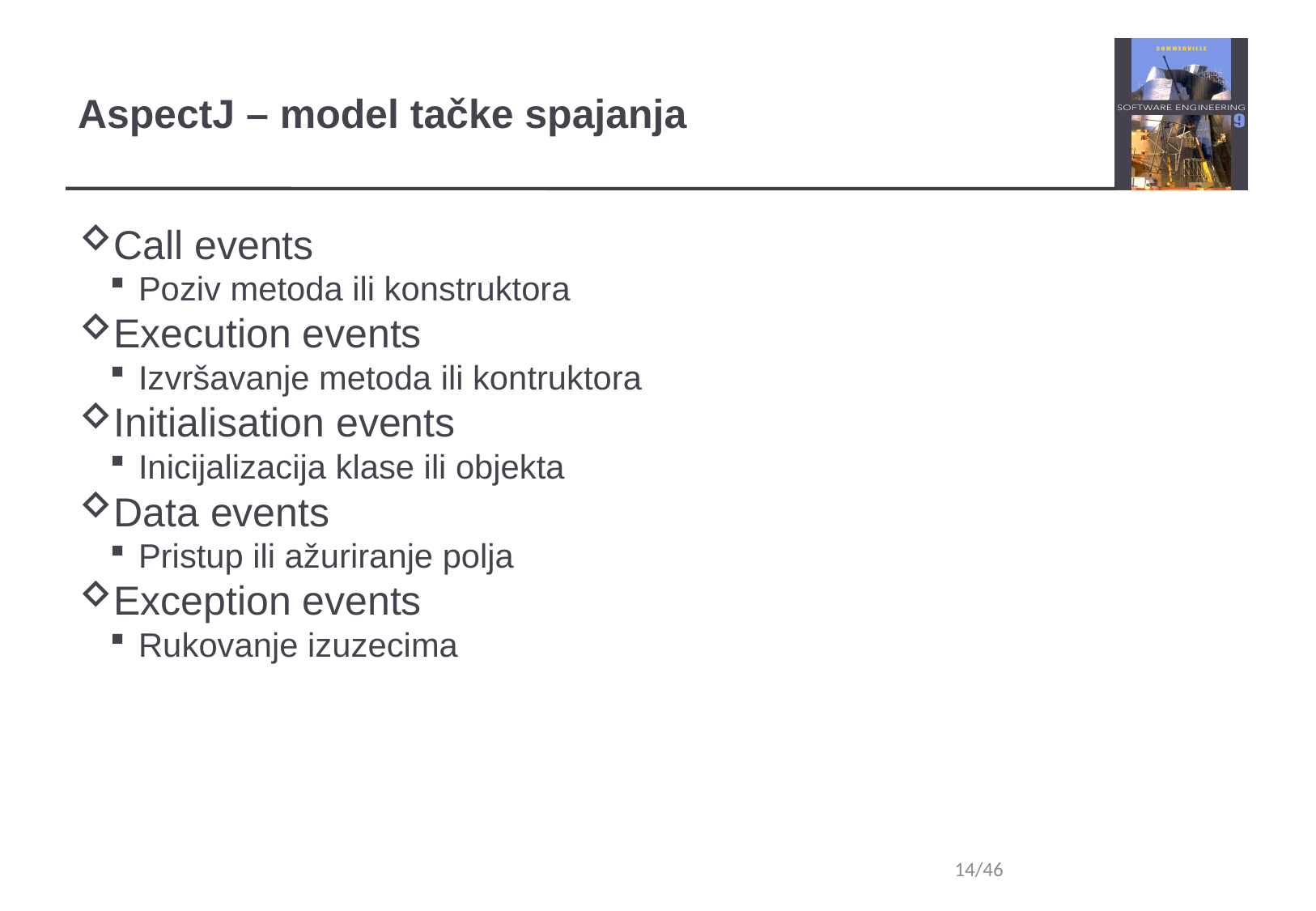

AspectJ – model tačke spajanja
Call events
Poziv metoda ili konstruktora
Execution events
Izvršavanje metoda ili kontruktora
Initialisation events
Inicijalizacija klase ili objekta
Data events
Pristup ili ažuriranje polja
Exception events
Rukovanje izuzecima
14/46